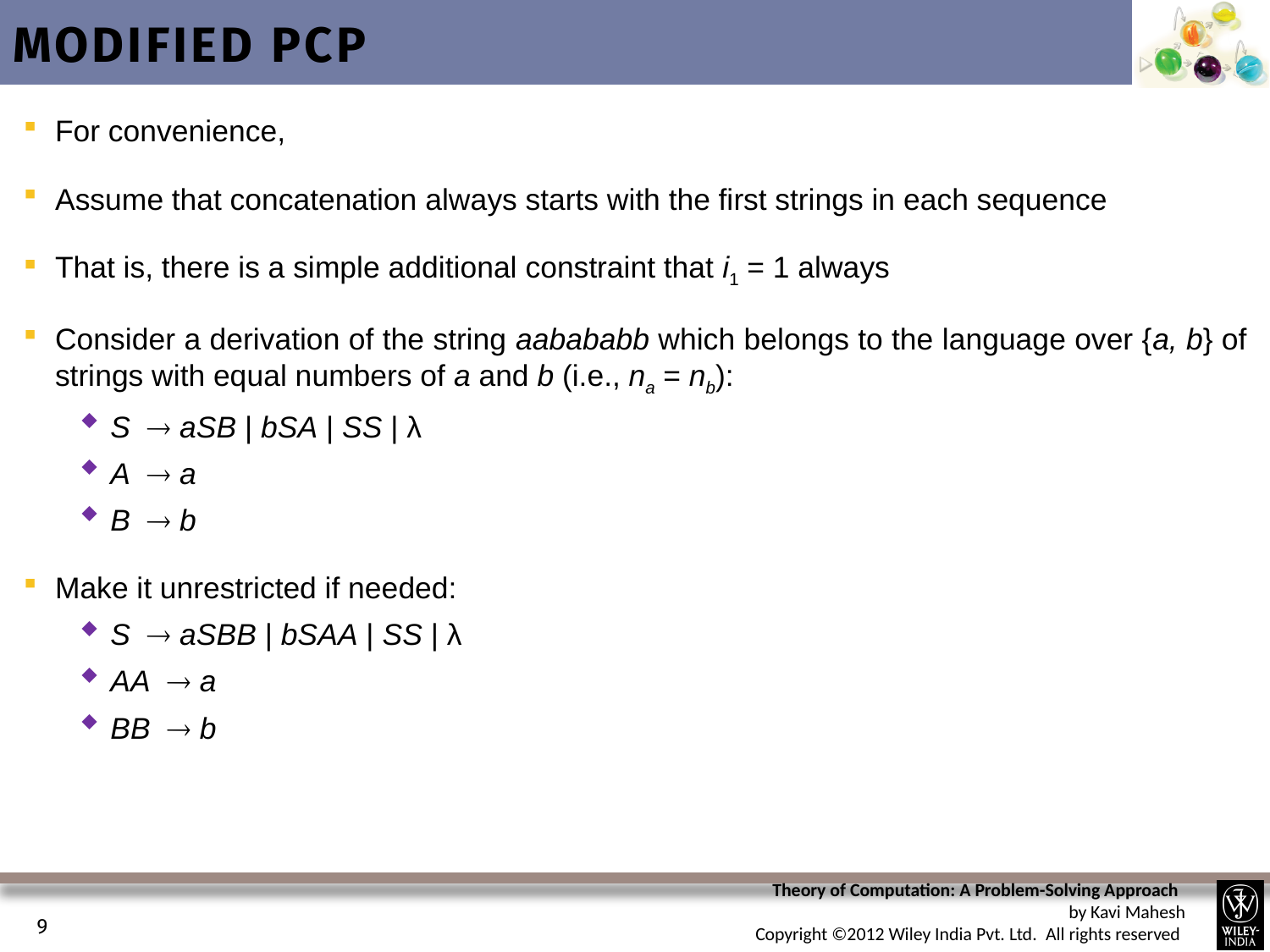

# Modified PCP
For convenience,
Assume that concatenation always starts with the first strings in each sequence
That is, there is a simple additional constraint that i1 = 1 always
Consider a derivation of the string aabababb which belongs to the language over {a, b} of strings with equal numbers of a and b (i.e., na = nb):
S  → aSB | bSA | SS | λ
A  → a
B  → b
Make it unrestricted if needed:
S  → aSBB | bSAA | SS | λ
AA  → a
BB  → b

9